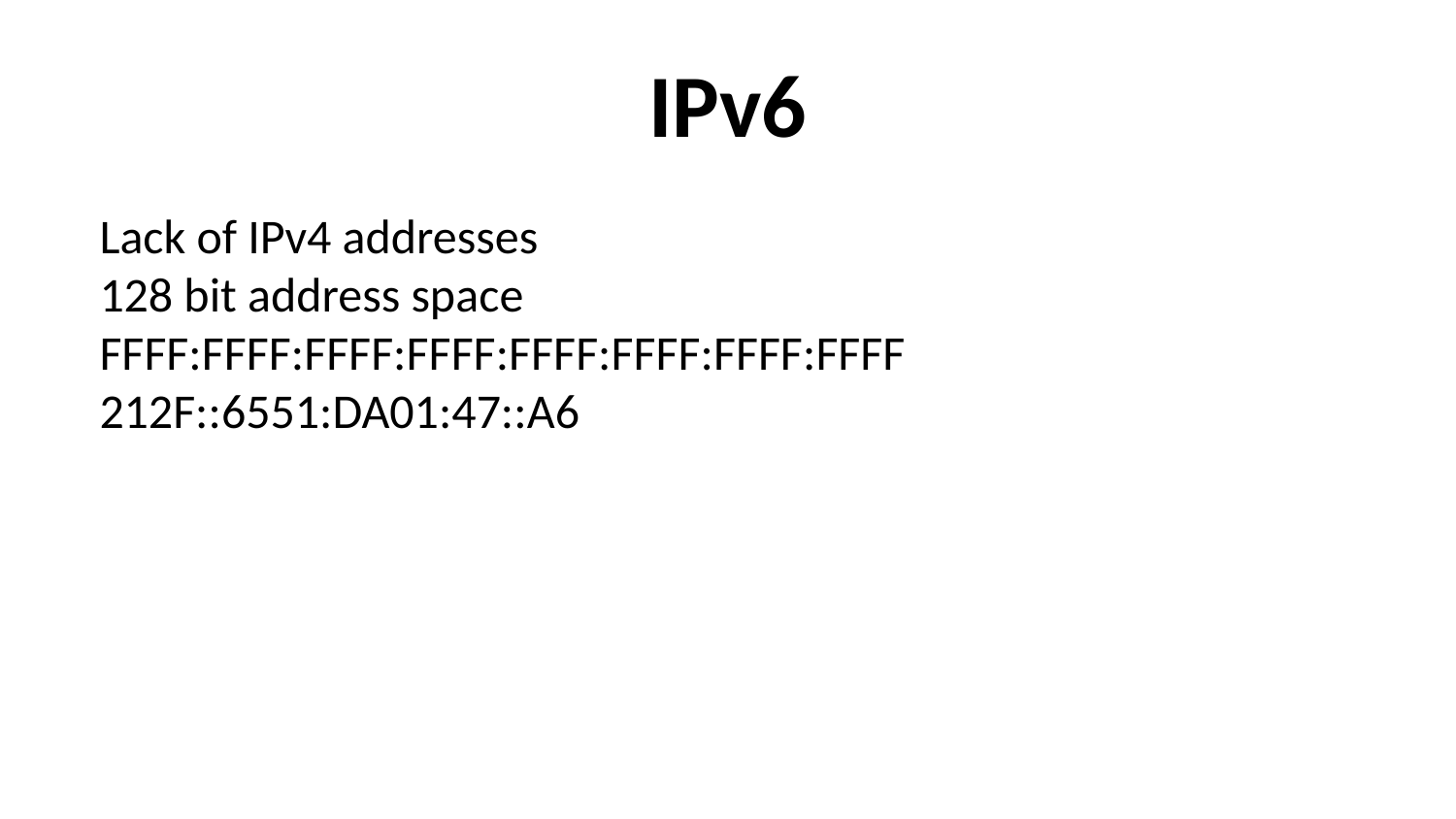

# IPv6
Lack of IPv4 addresses
128 bit address space
FFFF:FFFF:FFFF:FFFF:FFFF:FFFF:FFFF:FFFF
212F::6551:DA01:47::A6